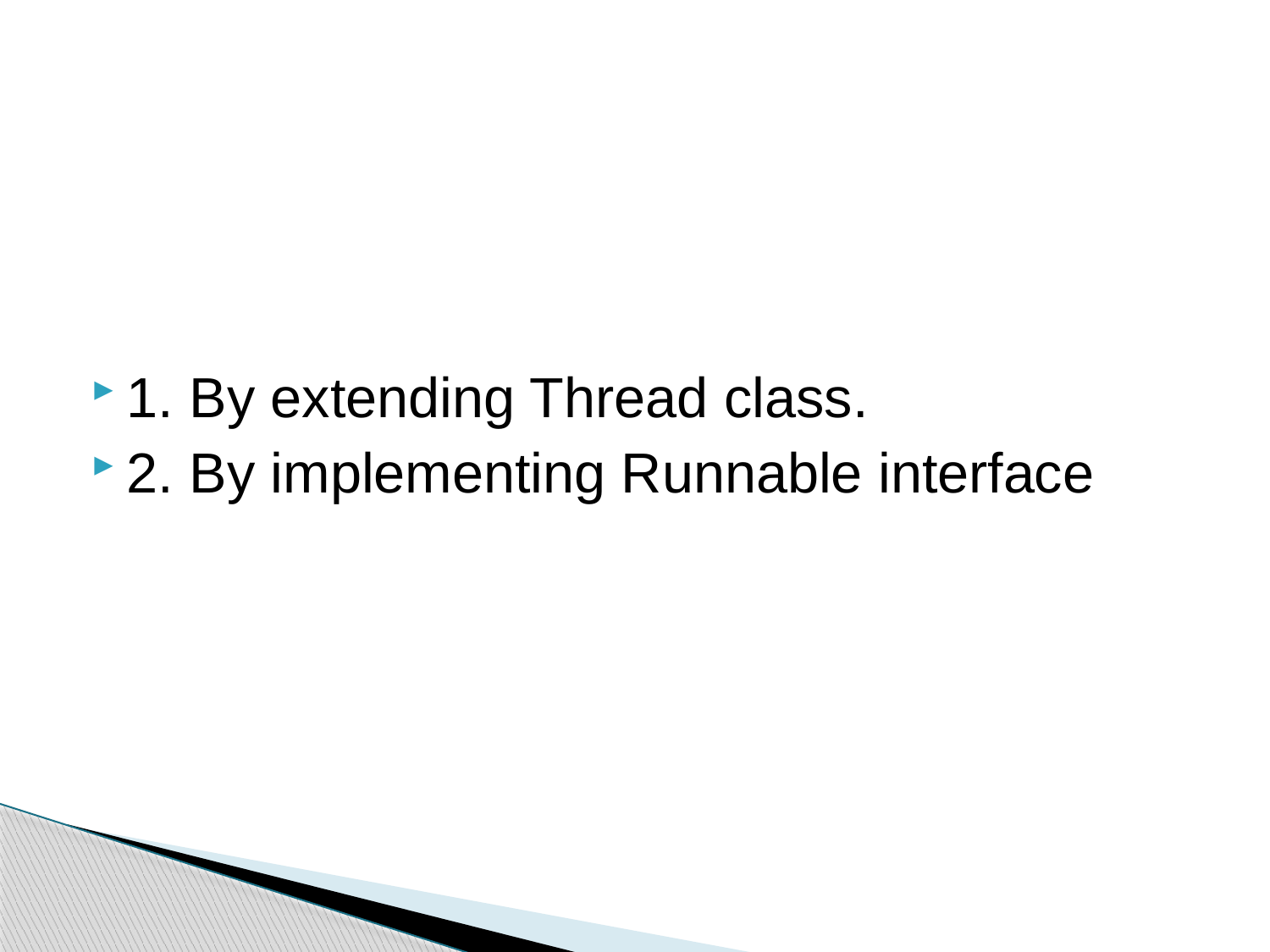

#

1. By extending Thread class.
2. By implementing Runnable interface